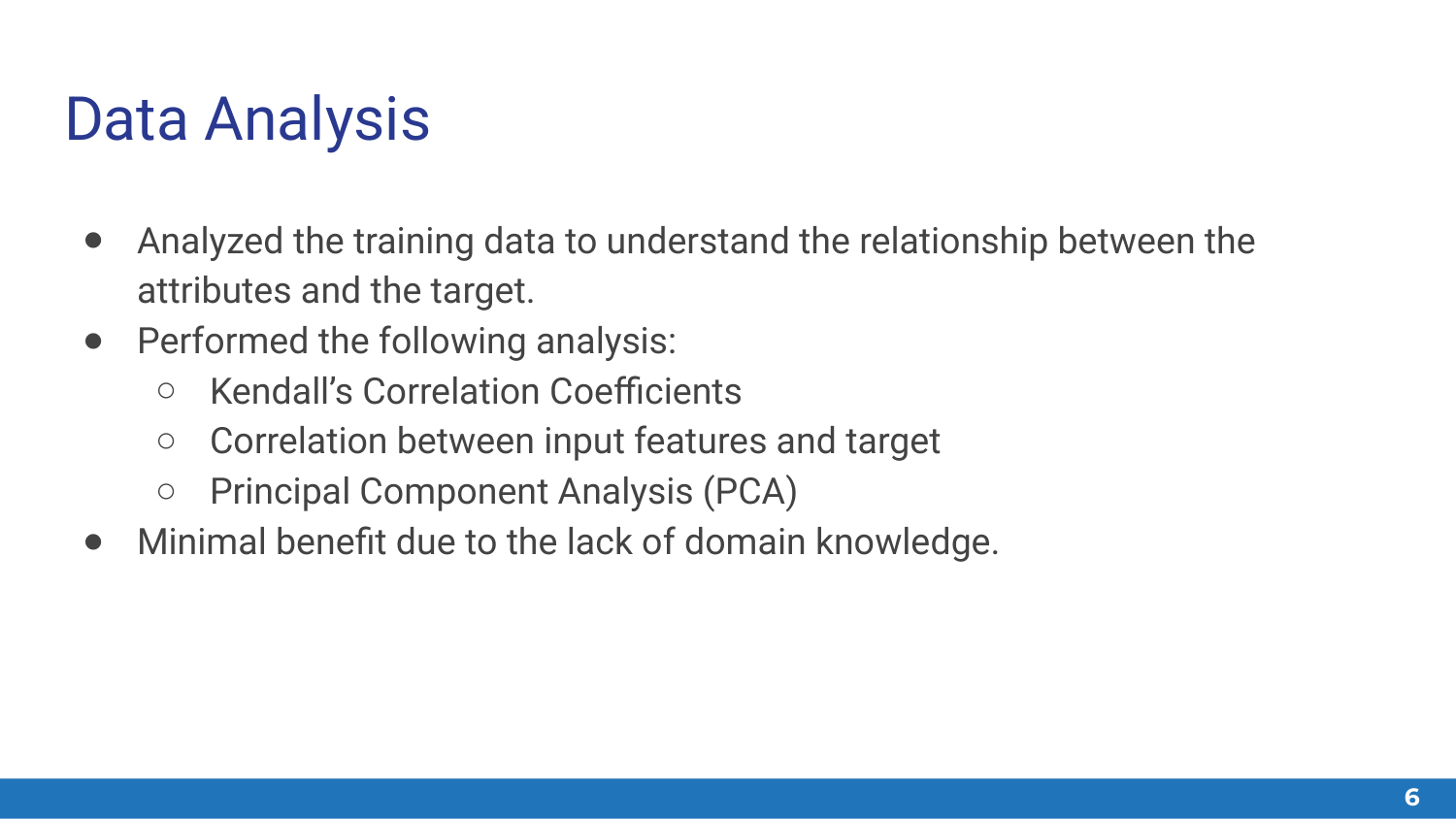

# Data Analysis
Analyzed the training data to understand the relationship between the attributes and the target.
Performed the following analysis:
Kendall’s Correlation Coefficients
Correlation between input features and target
Principal Component Analysis (PCA)
Minimal benefit due to the lack of domain knowledge.
6